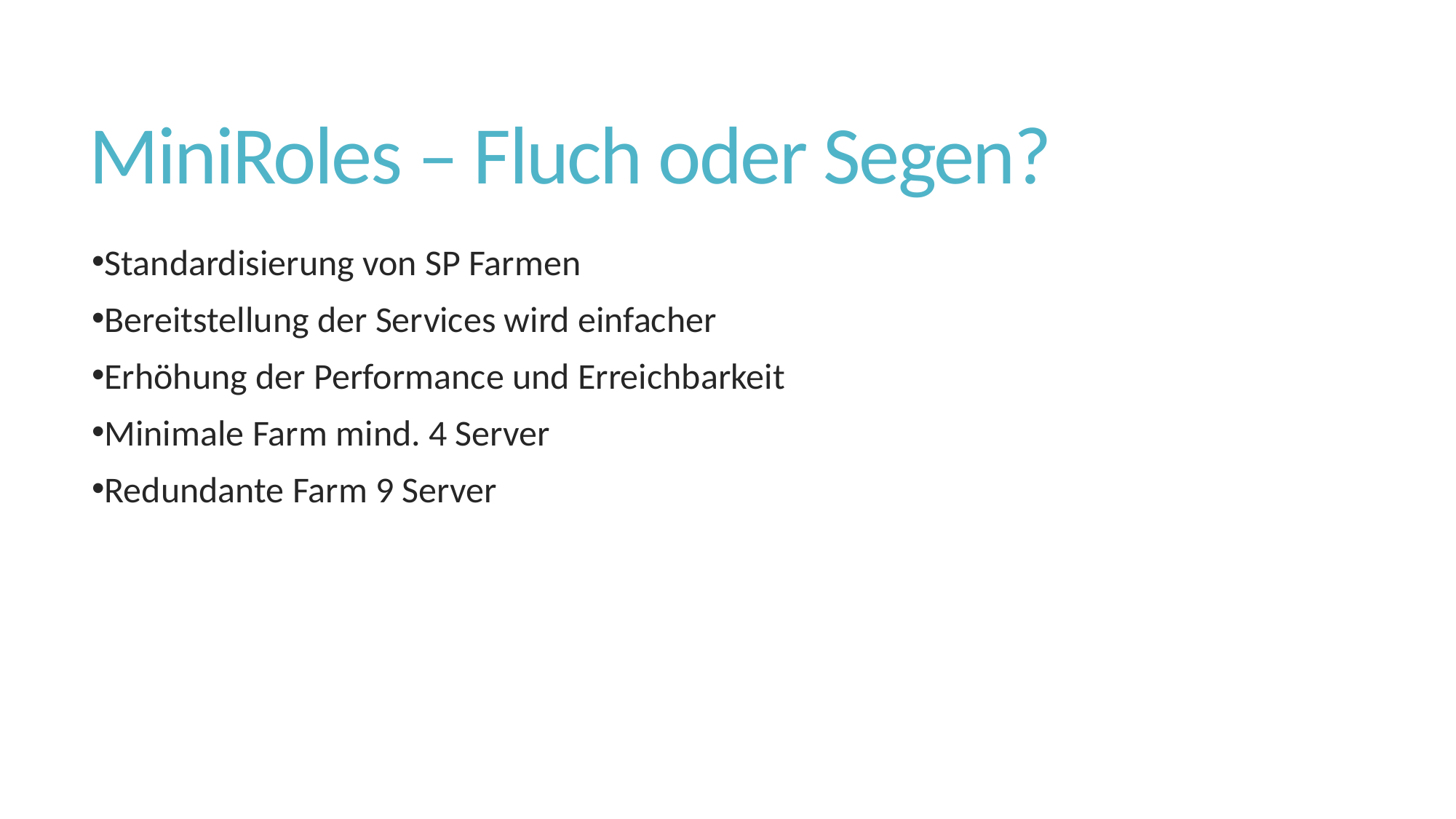

# MiniRoles – Fluch oder Segen?
Standardisierung von SP Farmen
Bereitstellung der Services wird einfacher
Erhöhung der Performance und Erreichbarkeit
Minimale Farm mind. 4 Server
Redundante Farm 9 Server